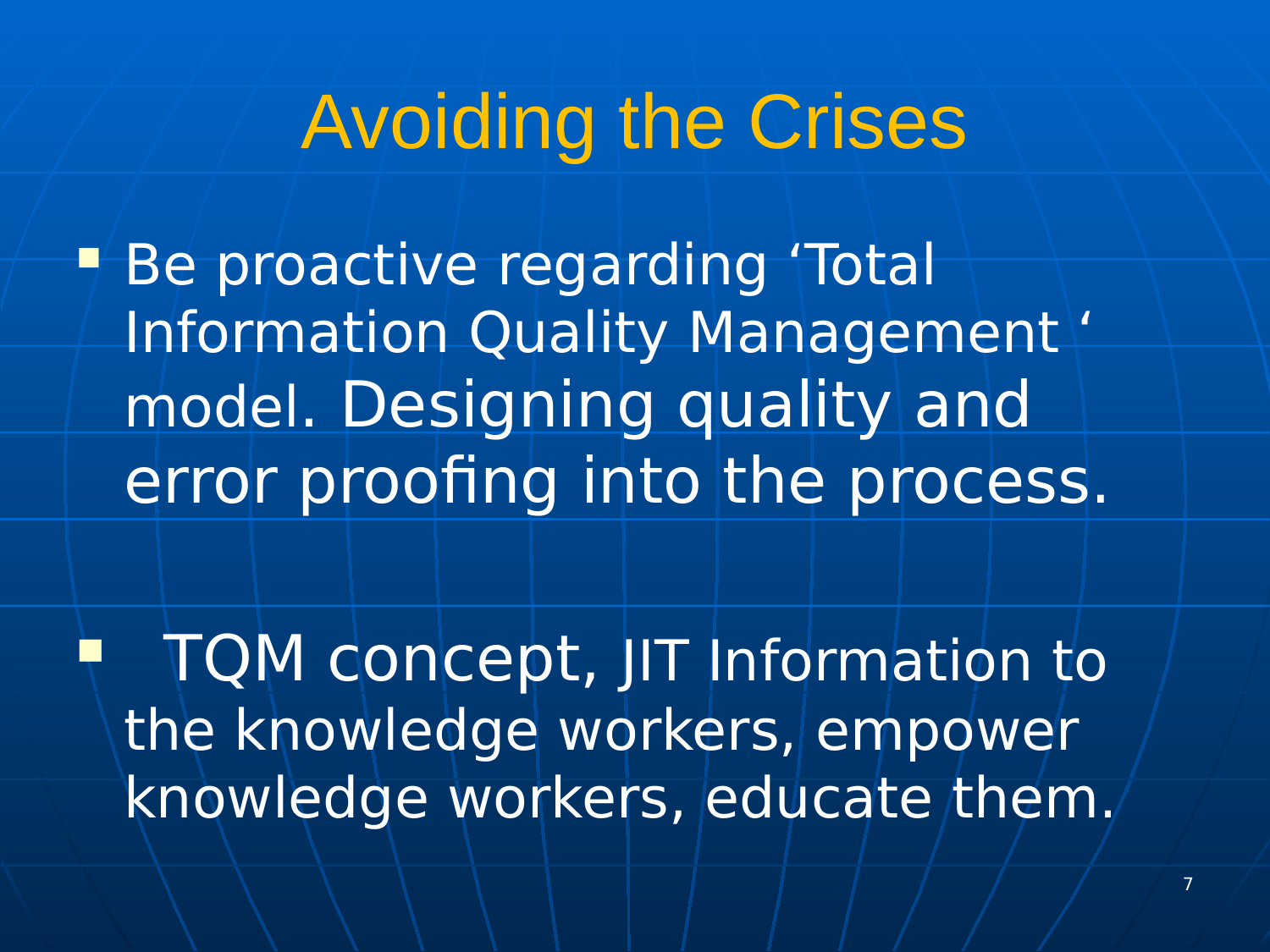

# Avoiding the Crises
Be proactive regarding ‘Total Information Quality Management ‘ model. Designing quality and error proofing into the process.

  TQM concept, JIT Information to the knowledge workers, empower knowledge workers, educate them.

7